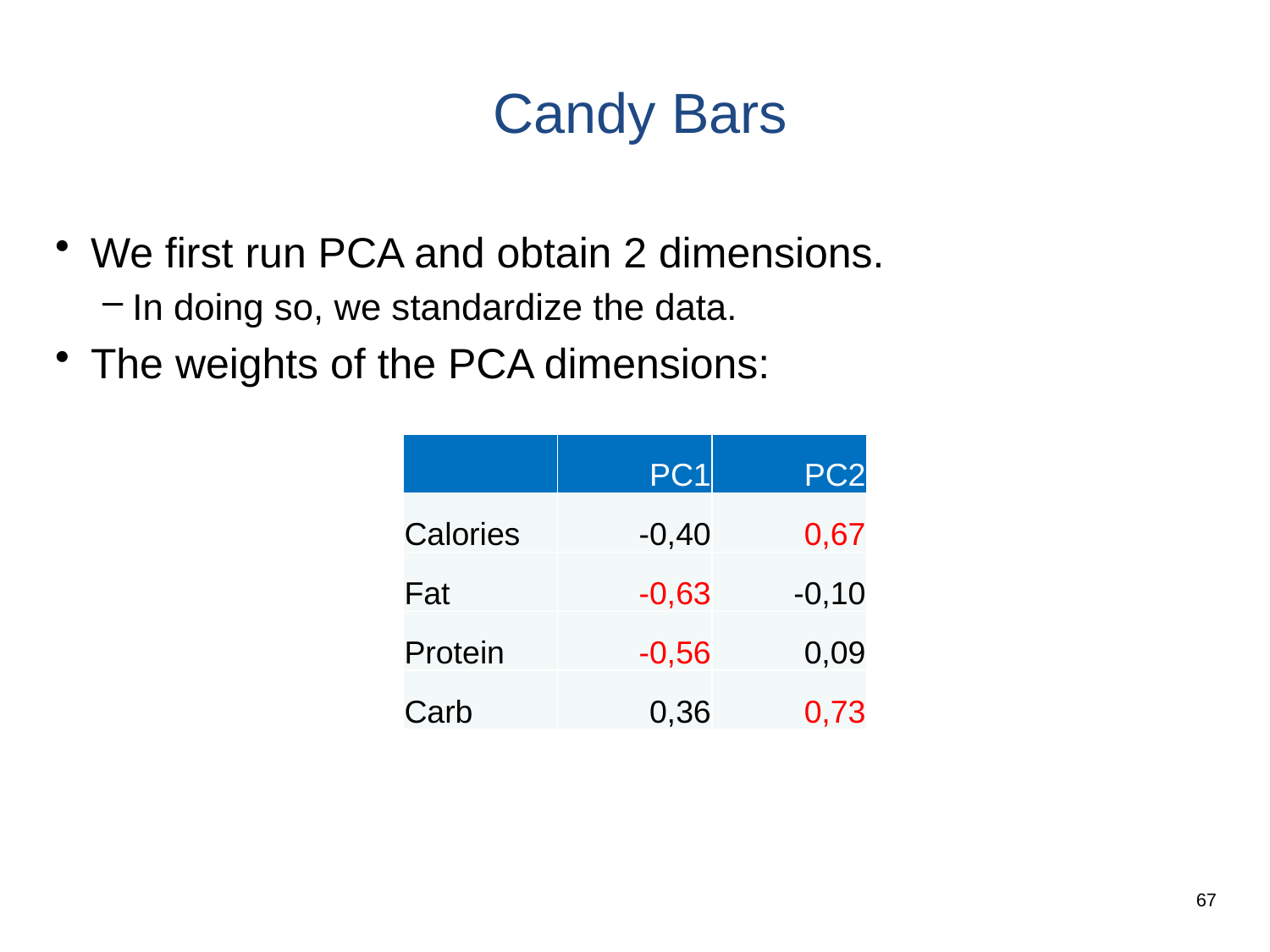

# Candy Bars
We first run PCA and obtain 2 dimensions.
In doing so, we standardize the data.
The weights of the PCA dimensions:
|  | PC1 | PC2 |
| --- | --- | --- |
| Calories | -0,40 | 0,67 |
| Fat | -0,63 | -0,10 |
| Protein | -0,56 | 0,09 |
| Carb | 0,36 | 0,73 |
67